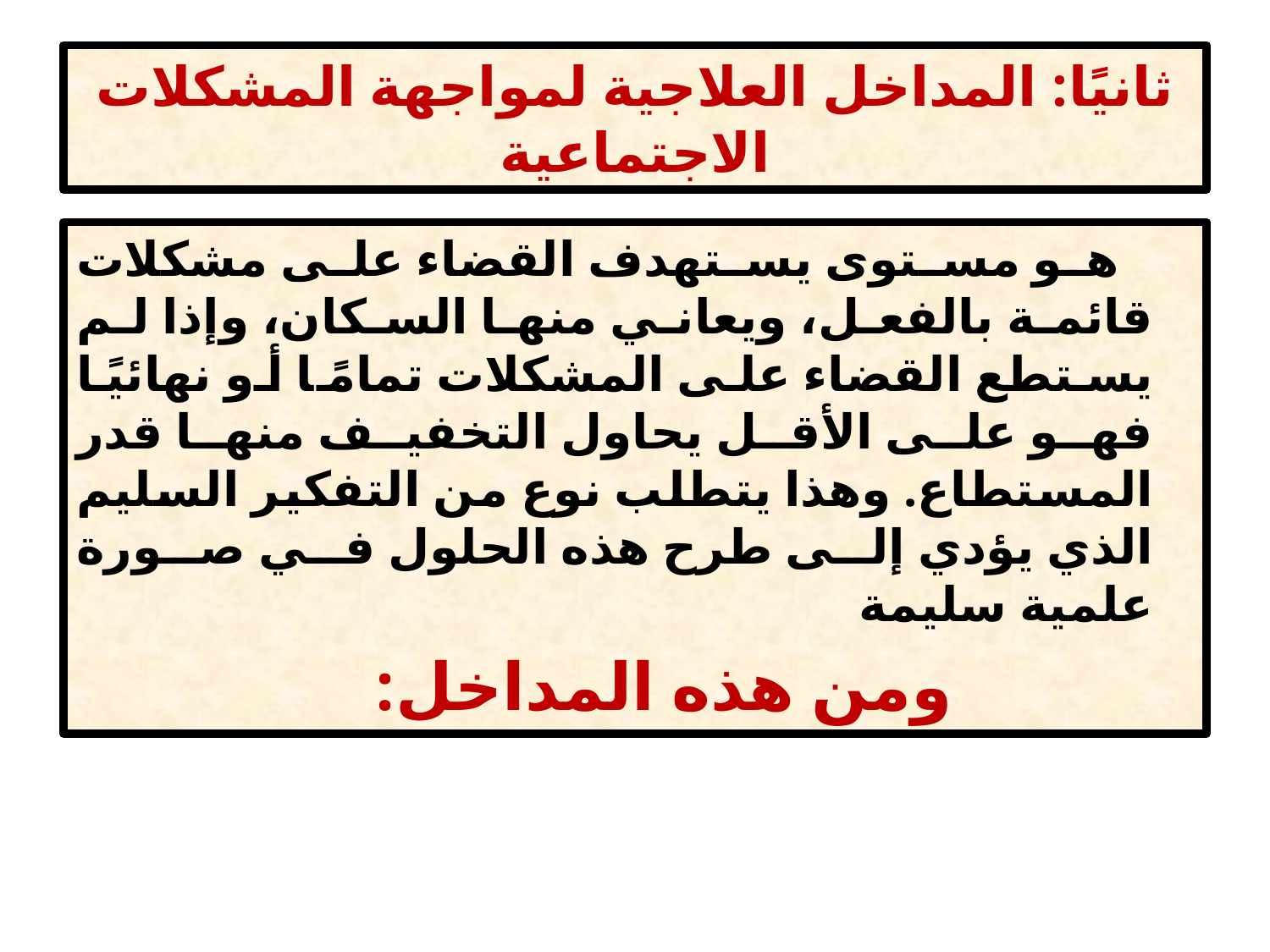

# ثانيًا: المداخل العلاجية لمواجهة المشكلات الاجتماعية
      هو مستوى يستهدف القضاء على مشكلات قائمة بالفعل، ويعاني منها السكان، وإذا لم يستطع القضاء على المشكلات تمامًا أو نهائيًا فهو على الأقل يحاول التخفيف منها قدر المستطاع. وهذا يتطلب نوع من التفكير السليم الذي يؤدي إلى طرح هذه الحلول في صورة علمية سليمة
              ومن هذه المداخل: